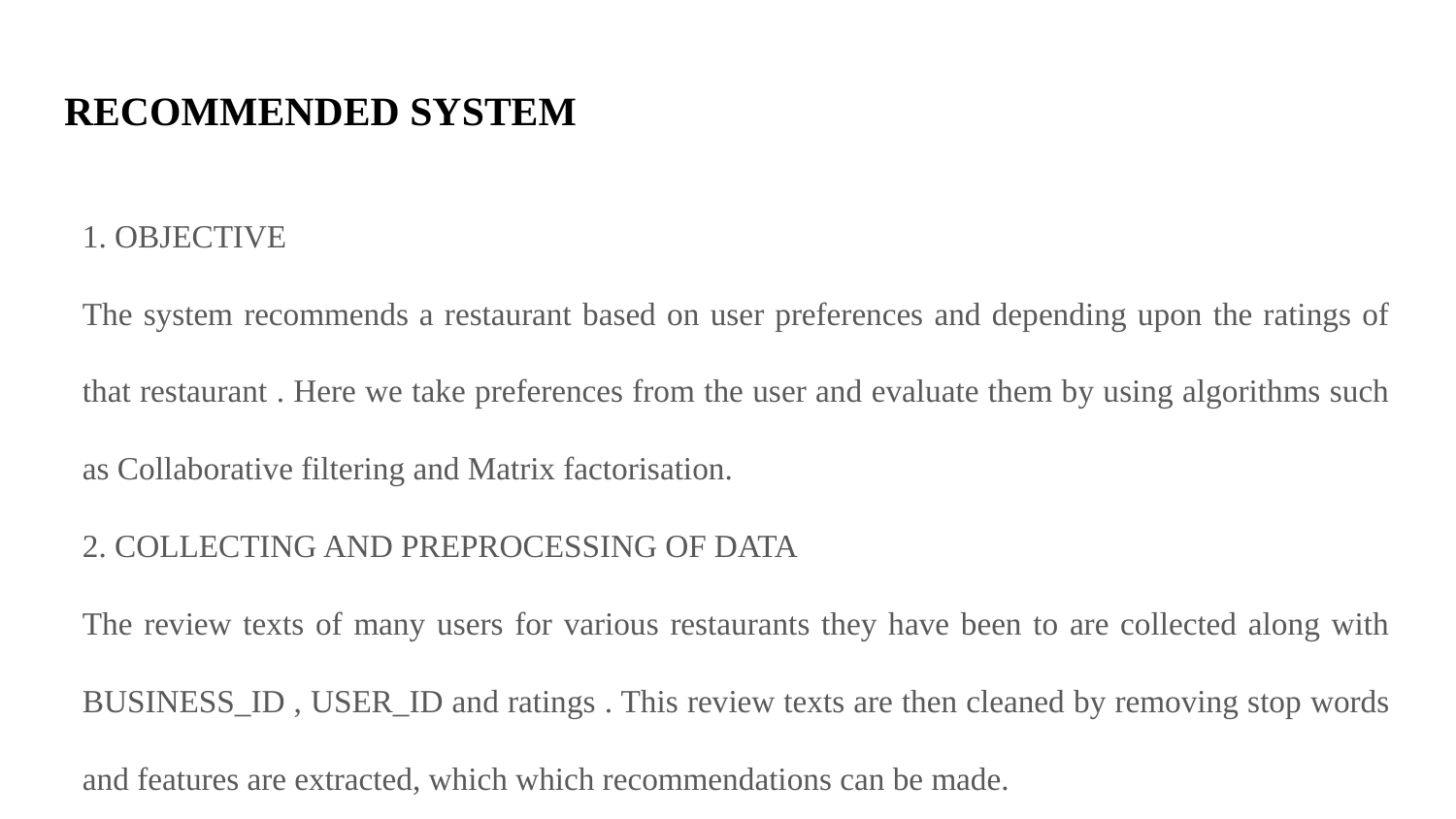

# RECOMMENDED SYSTEM
1. OBJECTIVE
The system recommends a restaurant based on user preferences and depending upon the ratings of that restaurant . Here we take preferences from the user and evaluate them by using algorithms such as Collaborative filtering and Matrix factorisation.
2. COLLECTING AND PREPROCESSING OF DATA
The review texts of many users for various restaurants they have been to are collected along with BUSINESS_ID , USER_ID and ratings . This review texts are then cleaned by removing stop words and features are extracted, which which recommendations can be made.